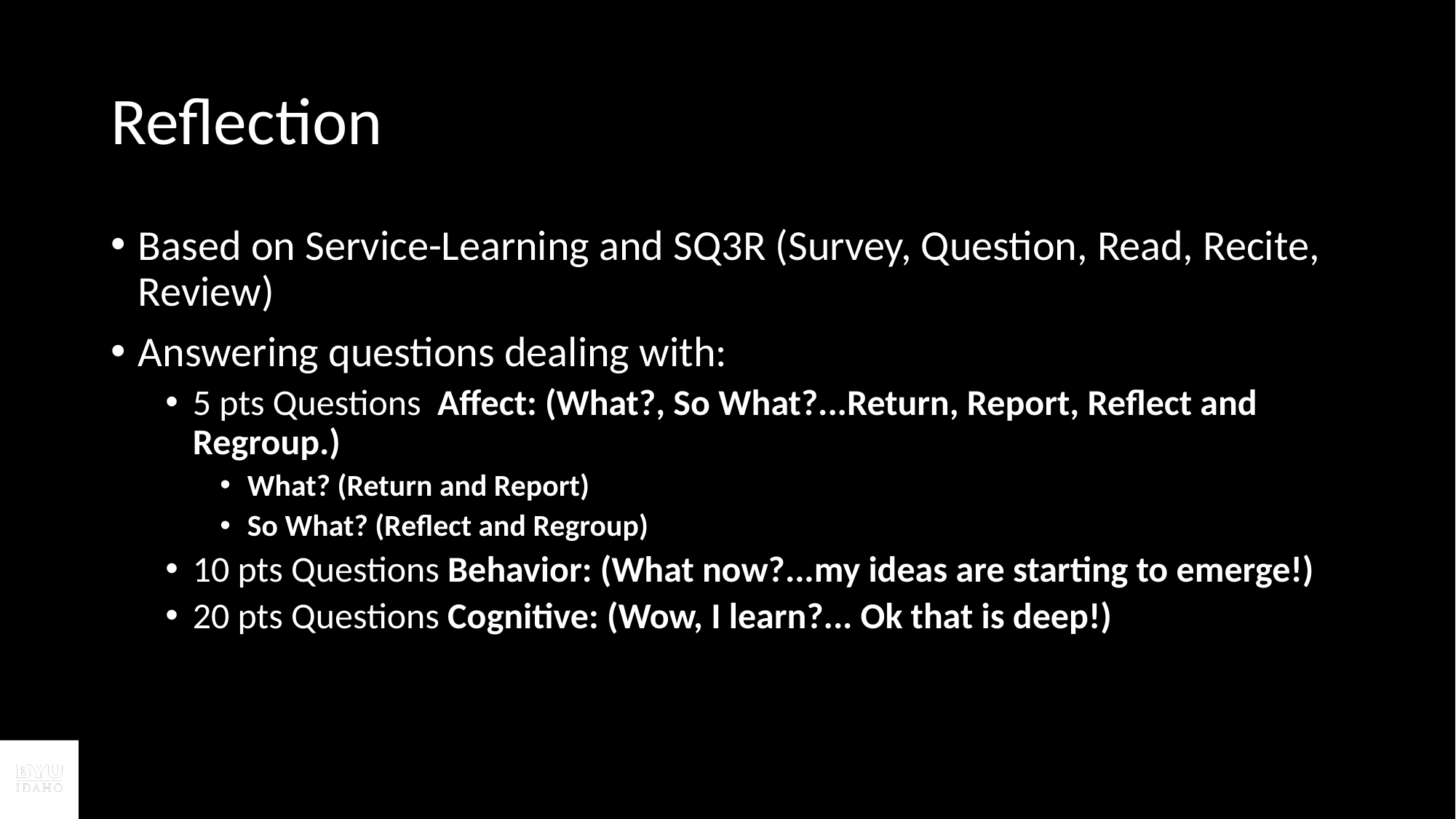

# Reflection
Based on Service-Learning and SQ3R (Survey, Question, Read, Recite, Review)
Answering questions dealing with:
5 pts Questions  Affect: (What?, So What?...Return, Report, Reflect and Regroup.)
What? (Return and Report)
So What? (Reflect and Regroup)
10 pts Questions Behavior: (What now?...my ideas are starting to emerge!)
20 pts Questions Cognitive: (Wow, I learn?... Ok that is deep!)